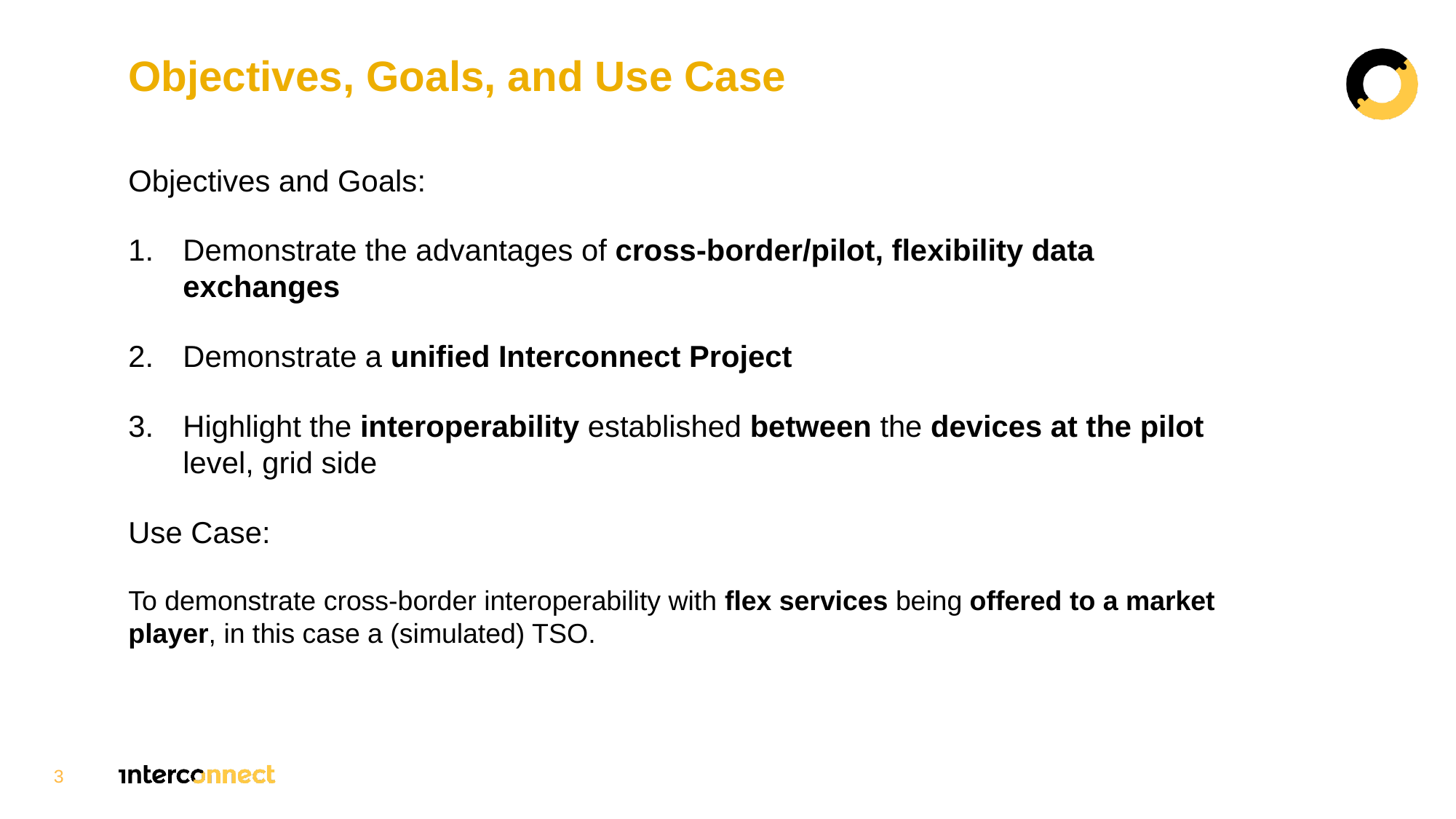

Objectives, Goals, and Use Case
Objectives and Goals:
Demonstrate the advantages of cross-border/pilot, flexibility data exchanges
Demonstrate a unified Interconnect Project
Highlight the interoperability established between the devices at the pilot level, grid side
Use Case:
To demonstrate cross-border interoperability with flex services being offered to a market player, in this case a (simulated) TSO. ​
3